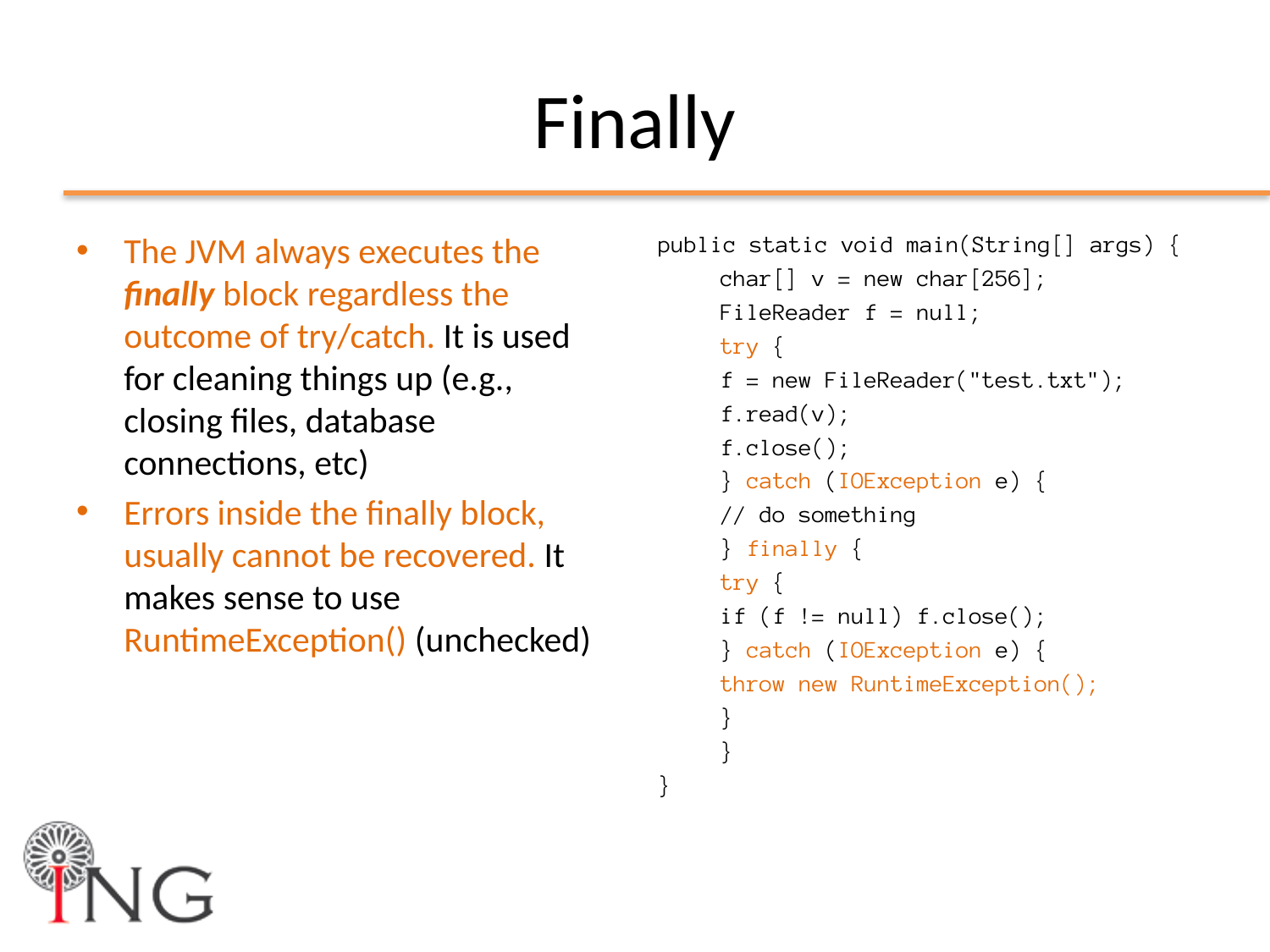

# Finally
The JVM always executes the finally block regardless the outcome of try/catch. It is used for cleaning things up (e.g., closing files, database connections, etc)
Errors inside the finally block, usually cannot be recovered. It makes sense to use RuntimeException() (unchecked)

public static void main(String[] args) {
	char[] v = new char[256];
	FileReader f = null;
	try {
		f = new FileReader("test.txt");
		f.read(v);
		f.close();
	} catch (IOException e) {
		// do something
	} finally {
		try {
			if (f != null) f.close();
		} catch (IOException e) {
			throw new RuntimeException();
		}
	}
}